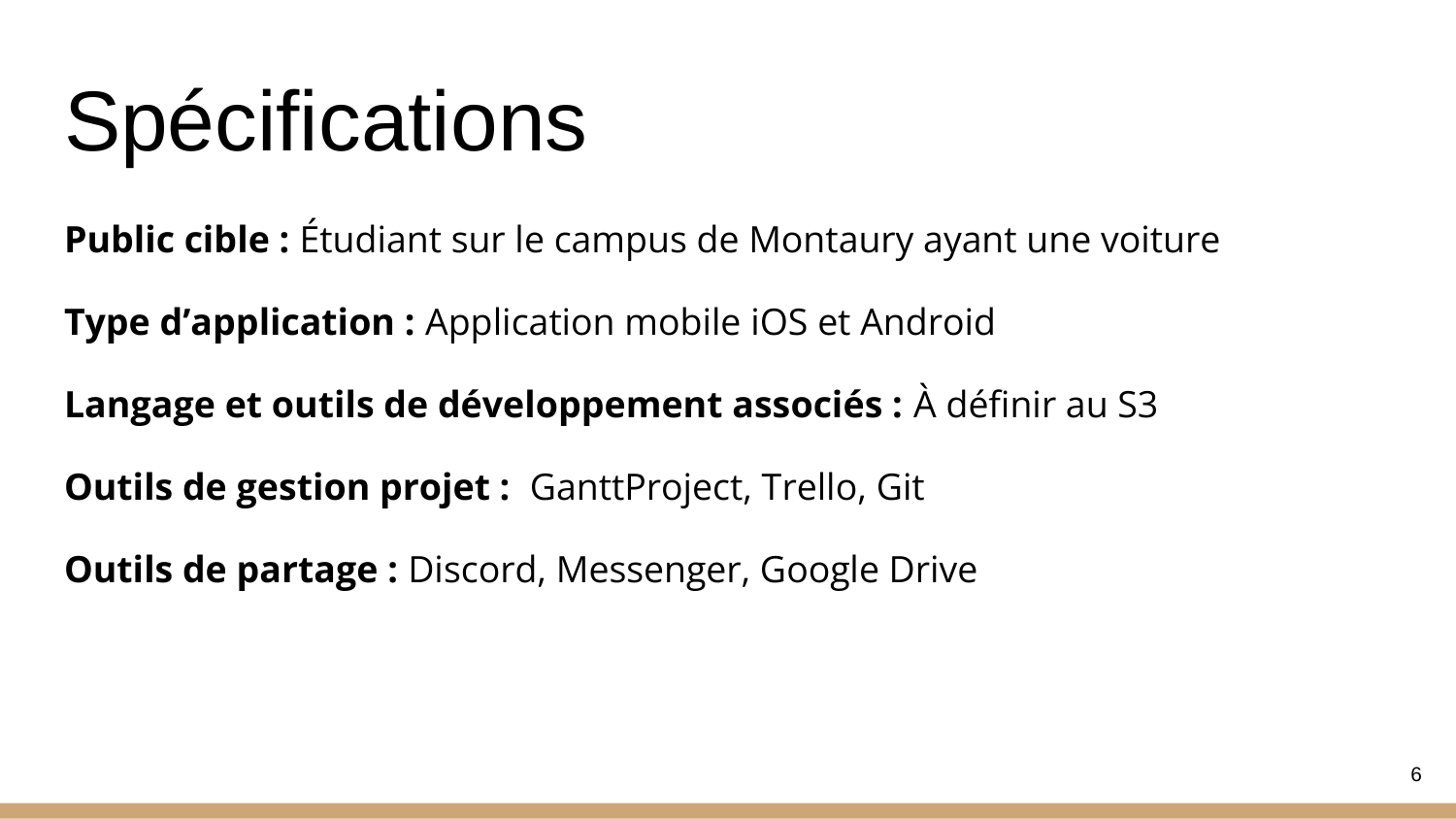

# Spécifications
Public cible : Étudiant sur le campus de Montaury ayant une voiture
Type d’application : Application mobile iOS et Android
Langage et outils de développement associés : À définir au S3
Outils de gestion projet :  GanttProject, Trello, Git
Outils de partage : Discord, Messenger, Google Drive
6